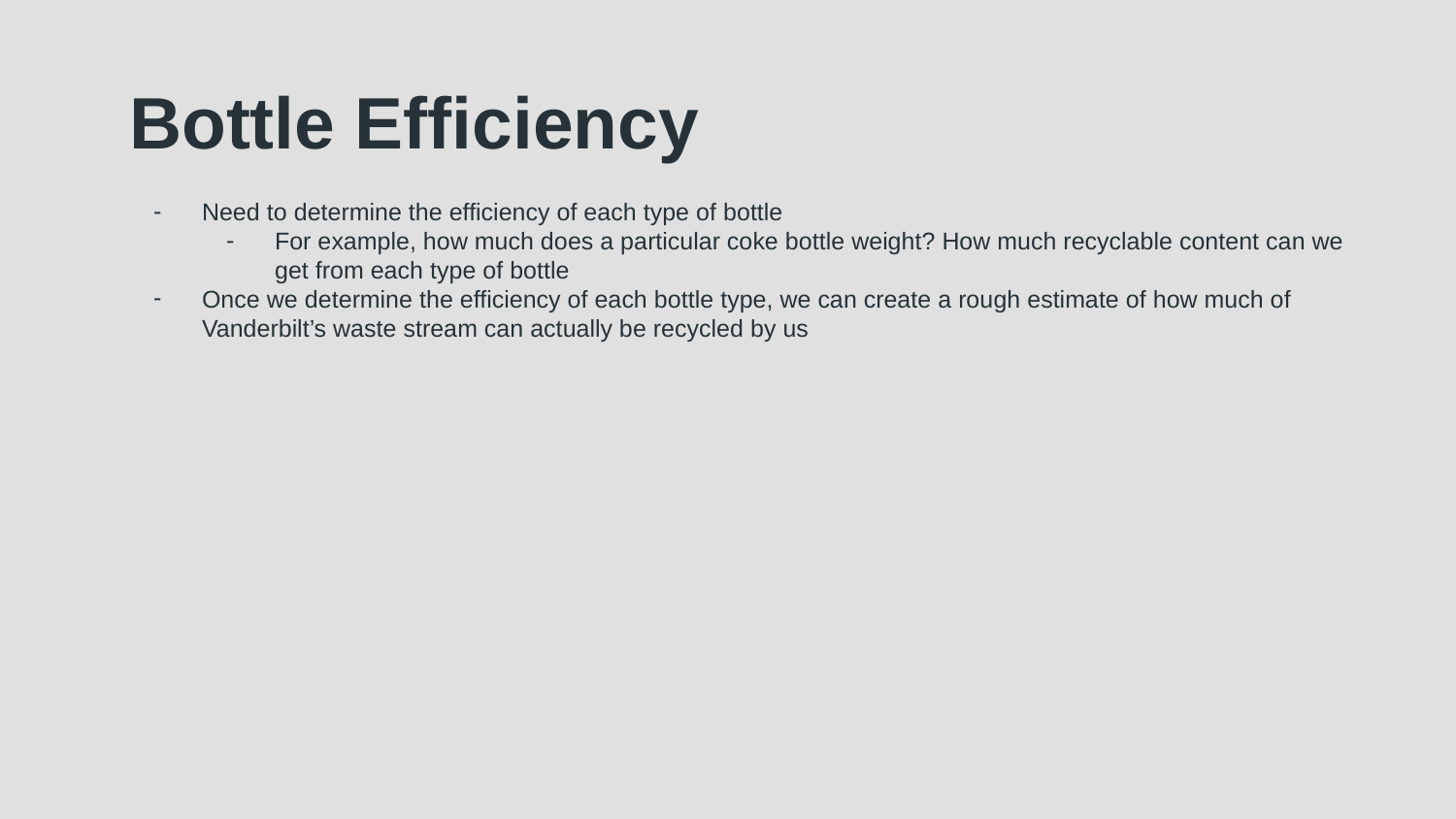

# Bottle Efficiency
Need to determine the efficiency of each type of bottle
For example, how much does a particular coke bottle weight? How much recyclable content can we get from each type of bottle
Once we determine the efficiency of each bottle type, we can create a rough estimate of how much of Vanderbilt’s waste stream can actually be recycled by us